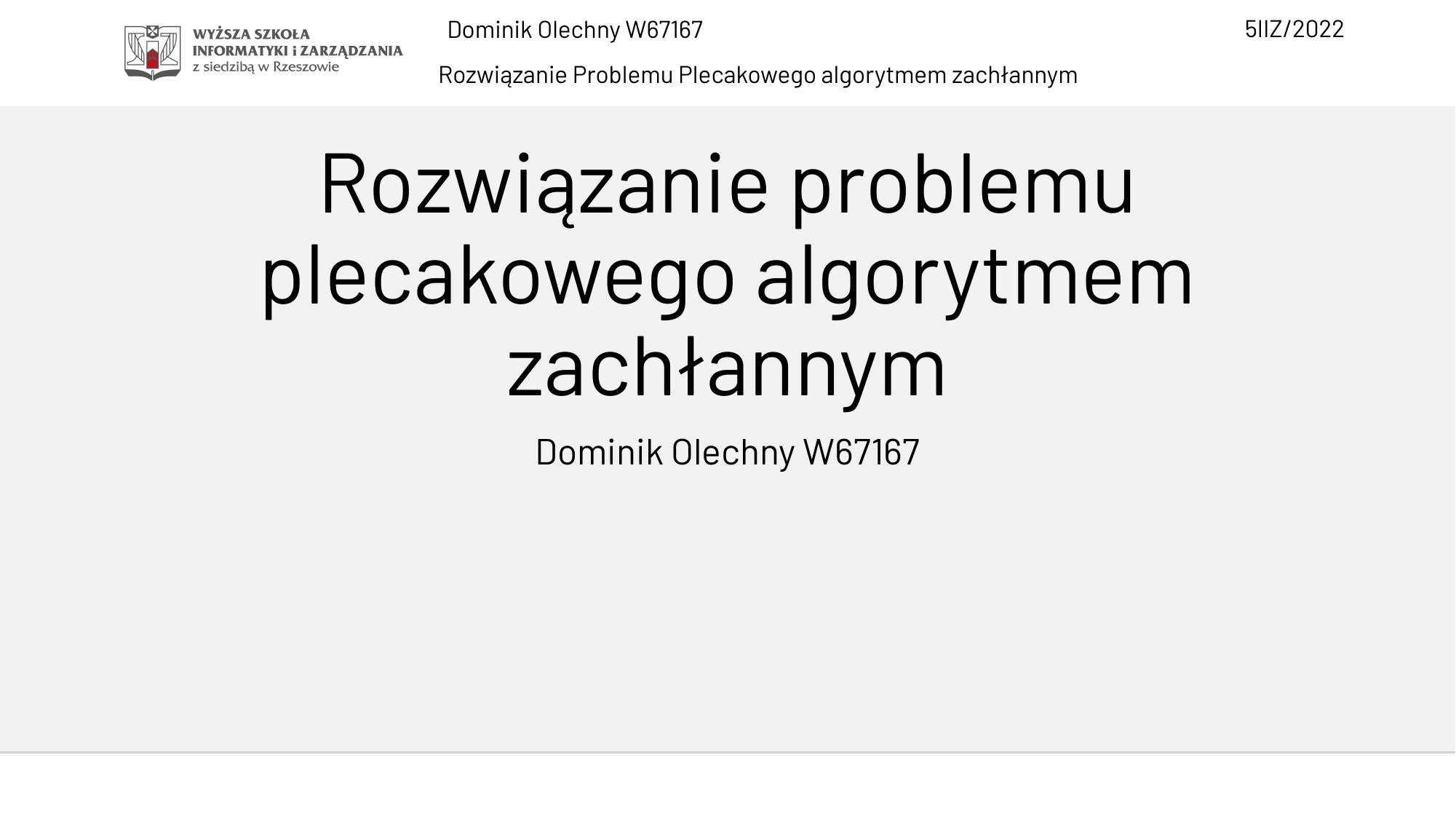

# Rozwiązanie problemu plecakowego algorytmem zachłannym
Dominik Olechny W67167